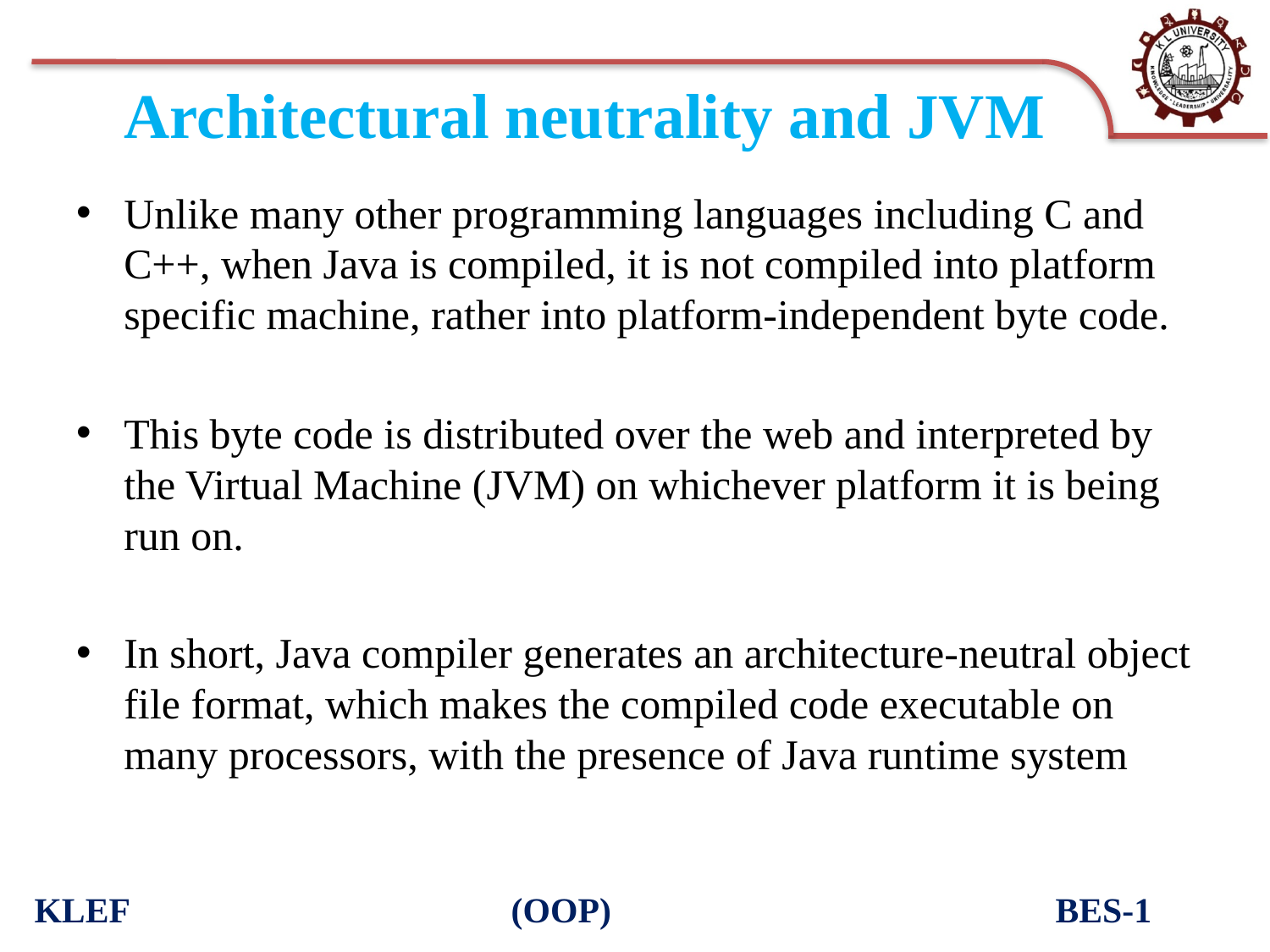

# Architectural neutrality and JVM
Unlike many other programming languages including C and C++, when Java is compiled, it is not compiled into platform specific machine, rather into platform-independent byte code.

This byte code is distributed over the web and interpreted by the Virtual Machine (JVM) on whichever platform it is being run on.

In short, Java compiler generates an architecture-neutral object file format, which makes the compiled code executable on many processors, with the presence of Java runtime system

KLEF                                           (OOP)                                                  BES-1